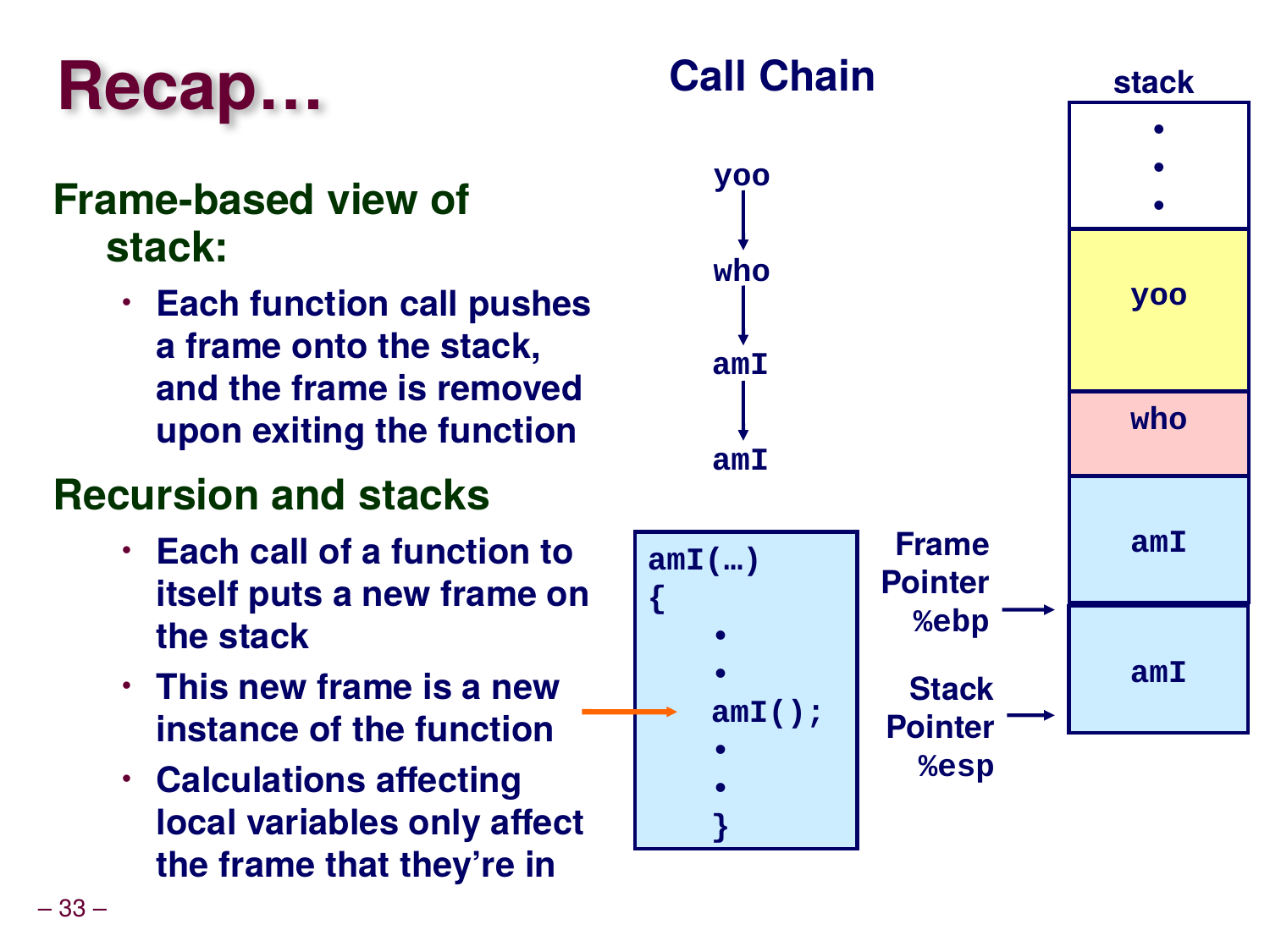

# Recap…
Call Chain
stack
•
•
•
yoo
Frame-based view of stack:
Each function call pushes a frame onto the stack, and the frame is removed upon exiting the function
Recursion and stacks
Each call of a function to itself puts a new frame on the stack
This new frame is a new instance of the function
Calculations affecting local variables only affect the frame that they’re in

yoo

who

Frame
Pointer
%ebp

Stack
Pointer
%esp

amI

Frame
Pointer
%ebp

Stack
Pointer
%esp

amI
amI(…)
{
•
•
amI();
•
•
}

amI

who

amI